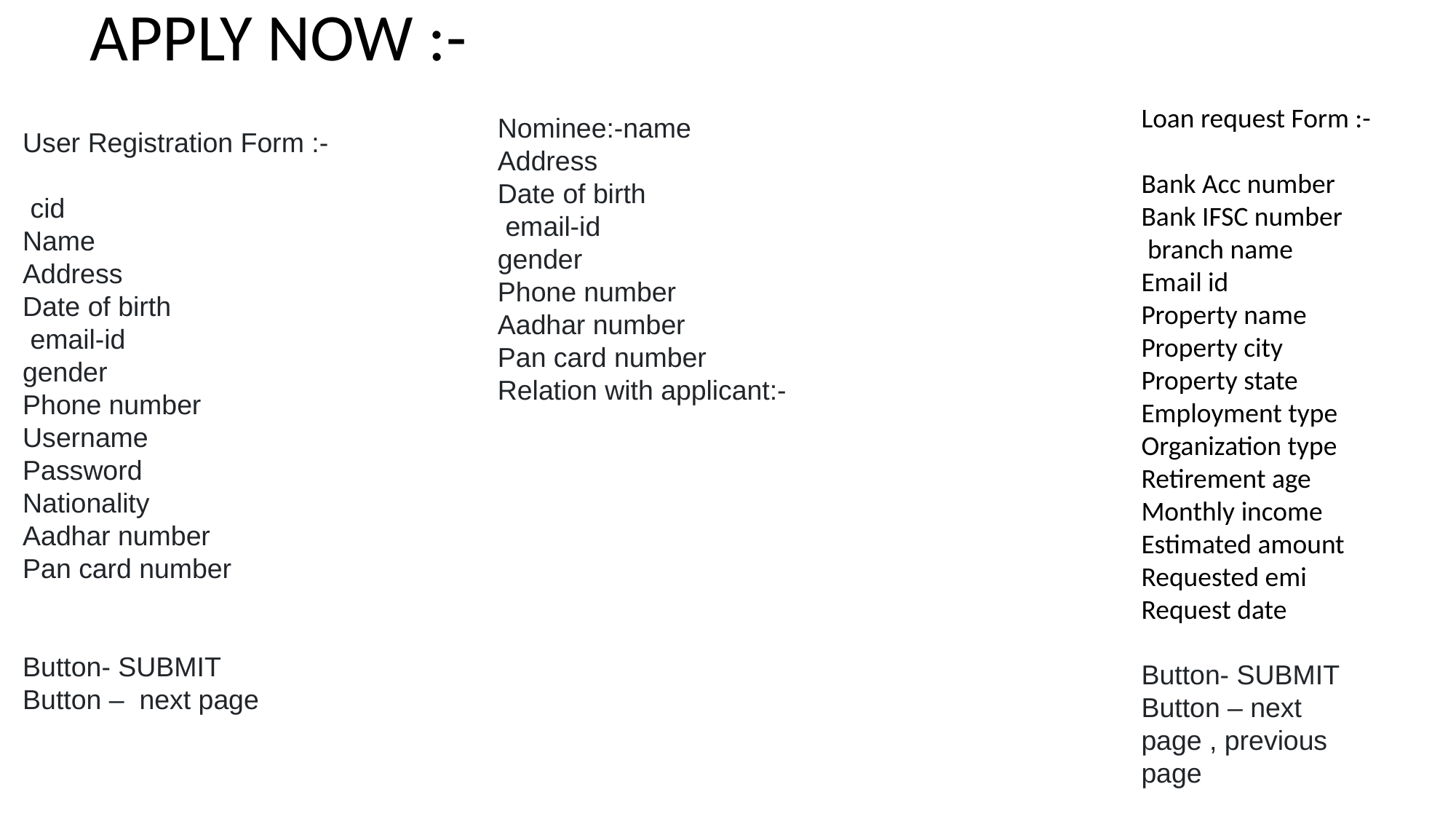

# APPLY NOW :-
Loan request Form :-

Bank Acc number
Bank IFSC number
 branch name
Email id
Property name
Property city
Property state
Employment type
Organization type
Retirement age
Monthly income
Estimated amount
Requested emi
Request date

Button- SUBMIT
Button – next page , previous page

Nominee:-name
Address
Date of birth
 email-id
gender
Phone number
Aadhar number
Pan card number
Relation with applicant:-

User Registration Form :-

 cid
Name
Address
Date of birth
 email-id
gender
Phone number
Username
Password
Nationality
Aadhar number
Pan card number

Button- SUBMIT
Button –  next page